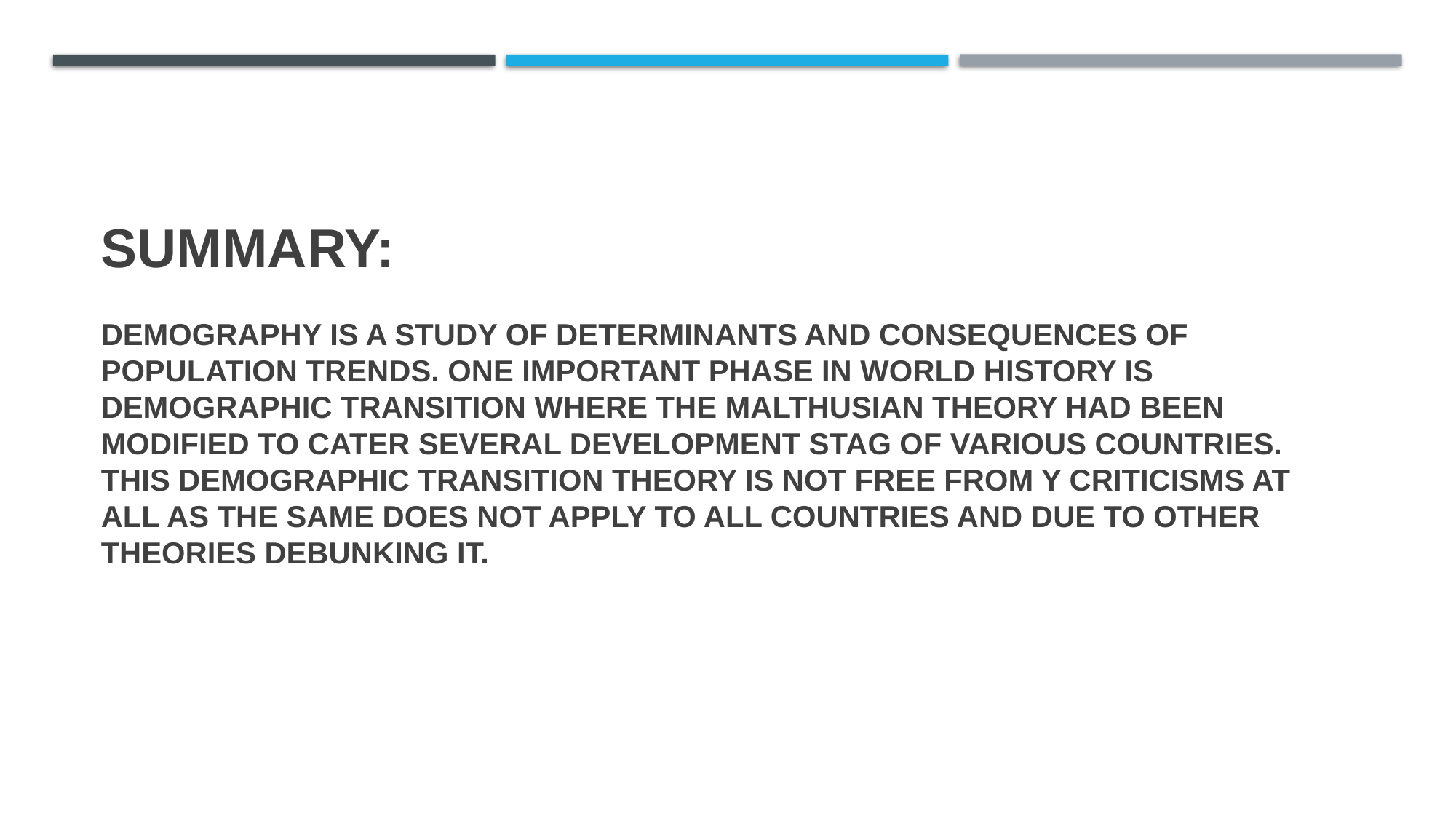

# SUMMARY: Demography is a study of determinants and consequences of population trends. One important phase in world history is demographic transition where the Malthusian theory had been modified to cater several development stag of various countries. This demographic transition theory is not free from y criticisms at all as the same does not apply to all countries and due to other theories debunking it.